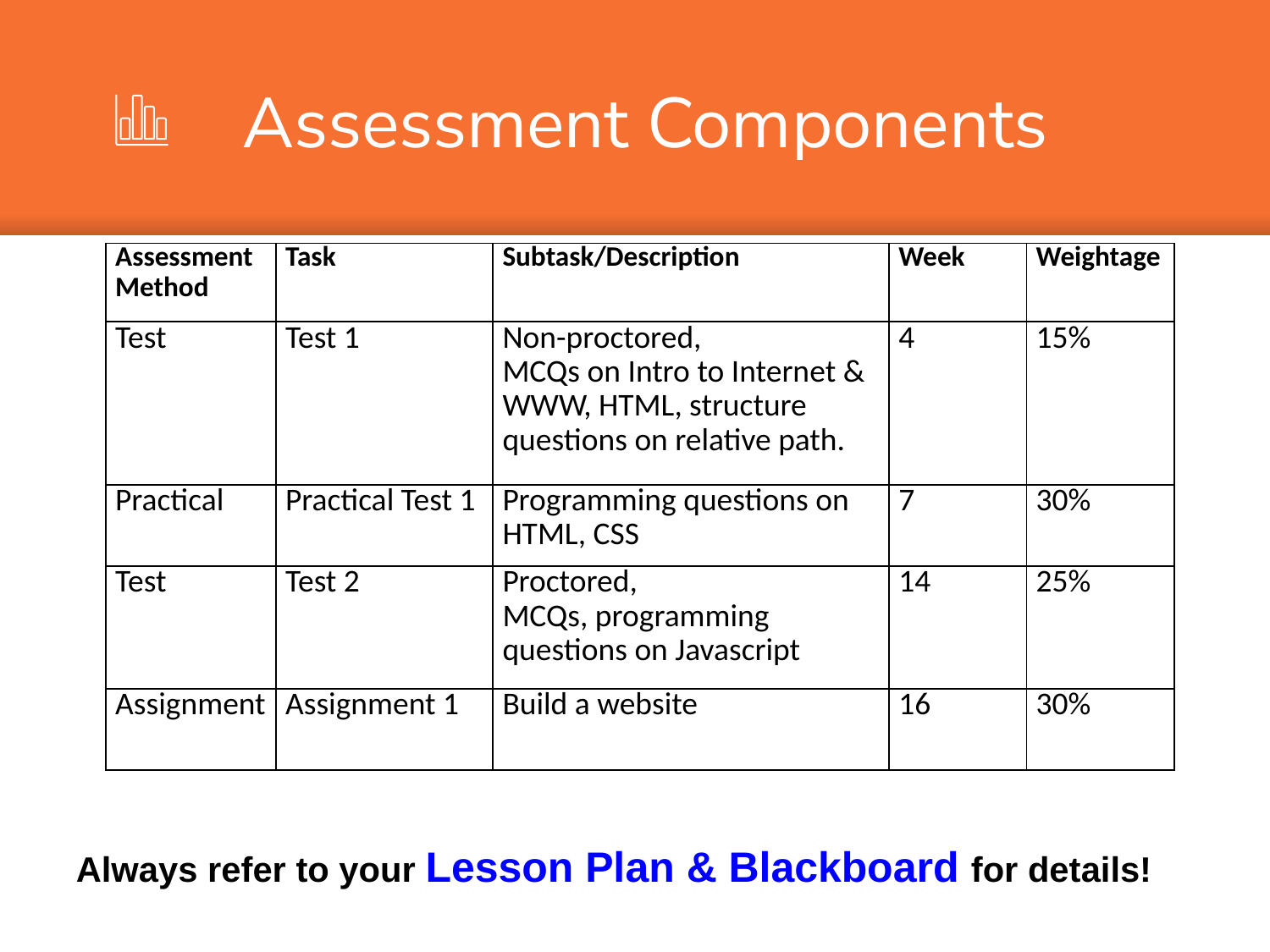

# Assessment Components

| Assessment Method | Task | Subtask/Description | Week | Weightage |
| --- | --- | --- | --- | --- |
| Test | Test 1 | Non-proctored, MCQs on Intro to Internet & WWW, HTML, structure questions on relative path. | 4 | 15% |
| Practical | Practical Test 1 | Programming questions on HTML, CSS | 7 | 30% |
| Test | Test 2 | Proctored, MCQs, programming questions on Javascript | 14 | 25% |
| Assignment | Assignment 1 | Build a website | 16 | 30% |
Always refer to your Lesson Plan & Blackboard for details!